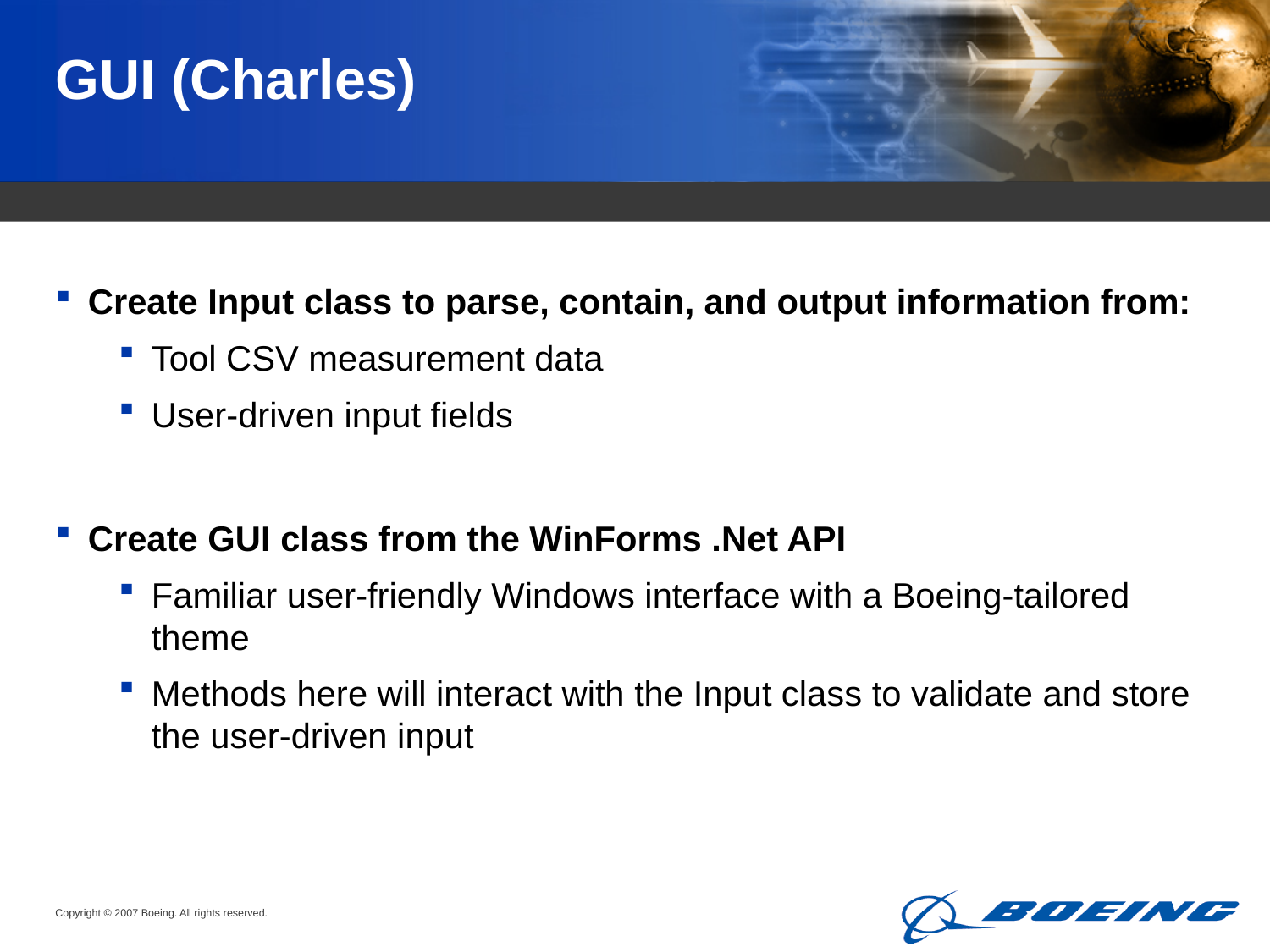

# GUI (Charles)
Create Input class to parse, contain, and output information from:
Tool CSV measurement data
User-driven input fields

Create GUI class from the WinForms .Net API
Familiar user-friendly Windows interface with a Boeing-tailored theme
Methods here will interact with the Input class to validate and store the user-driven input